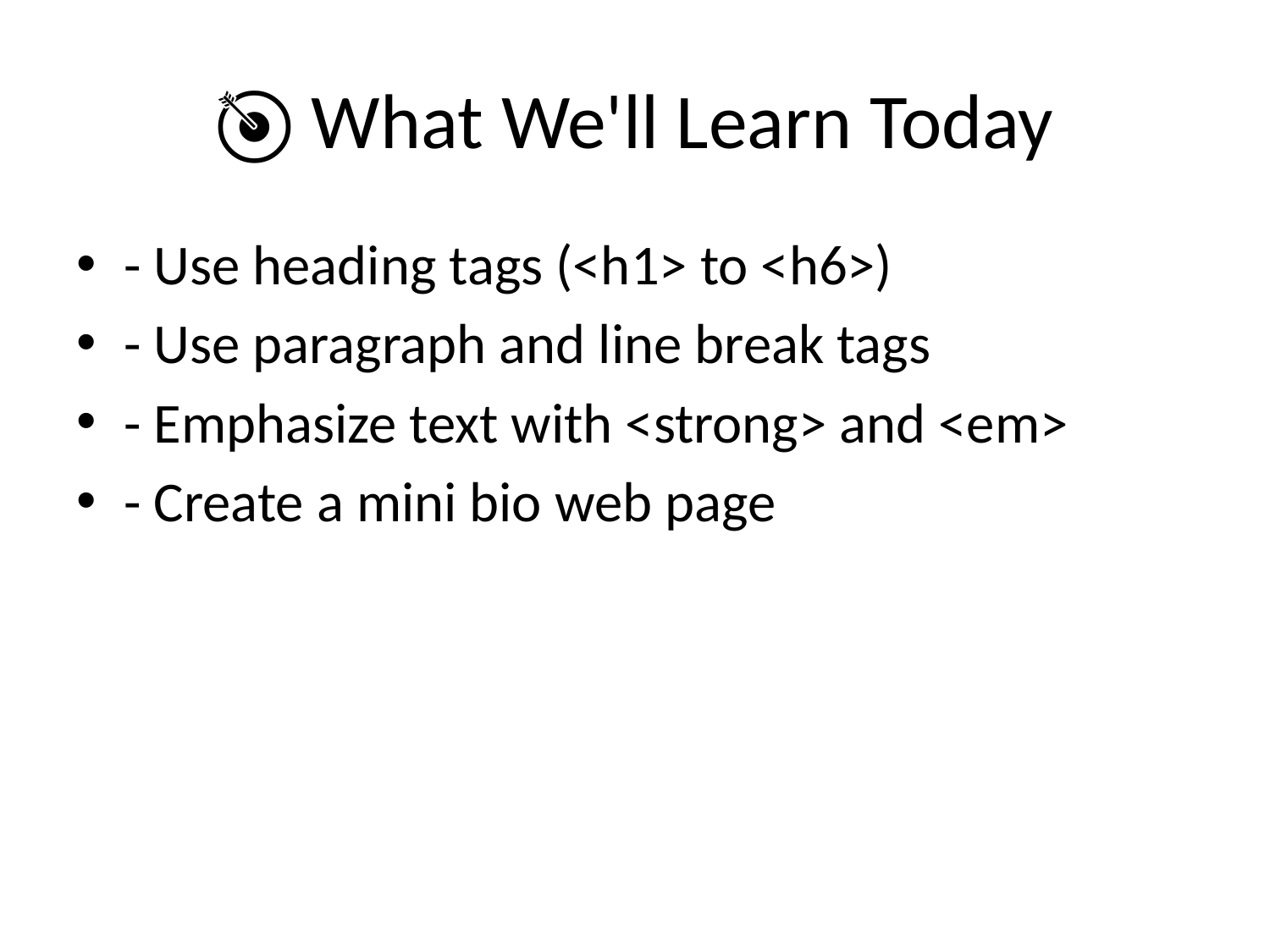

# 🎯 What We'll Learn Today
- Use heading tags (<h1> to <h6>)
- Use paragraph and line break tags
- Emphasize text with <strong> and <em>
- Create a mini bio web page